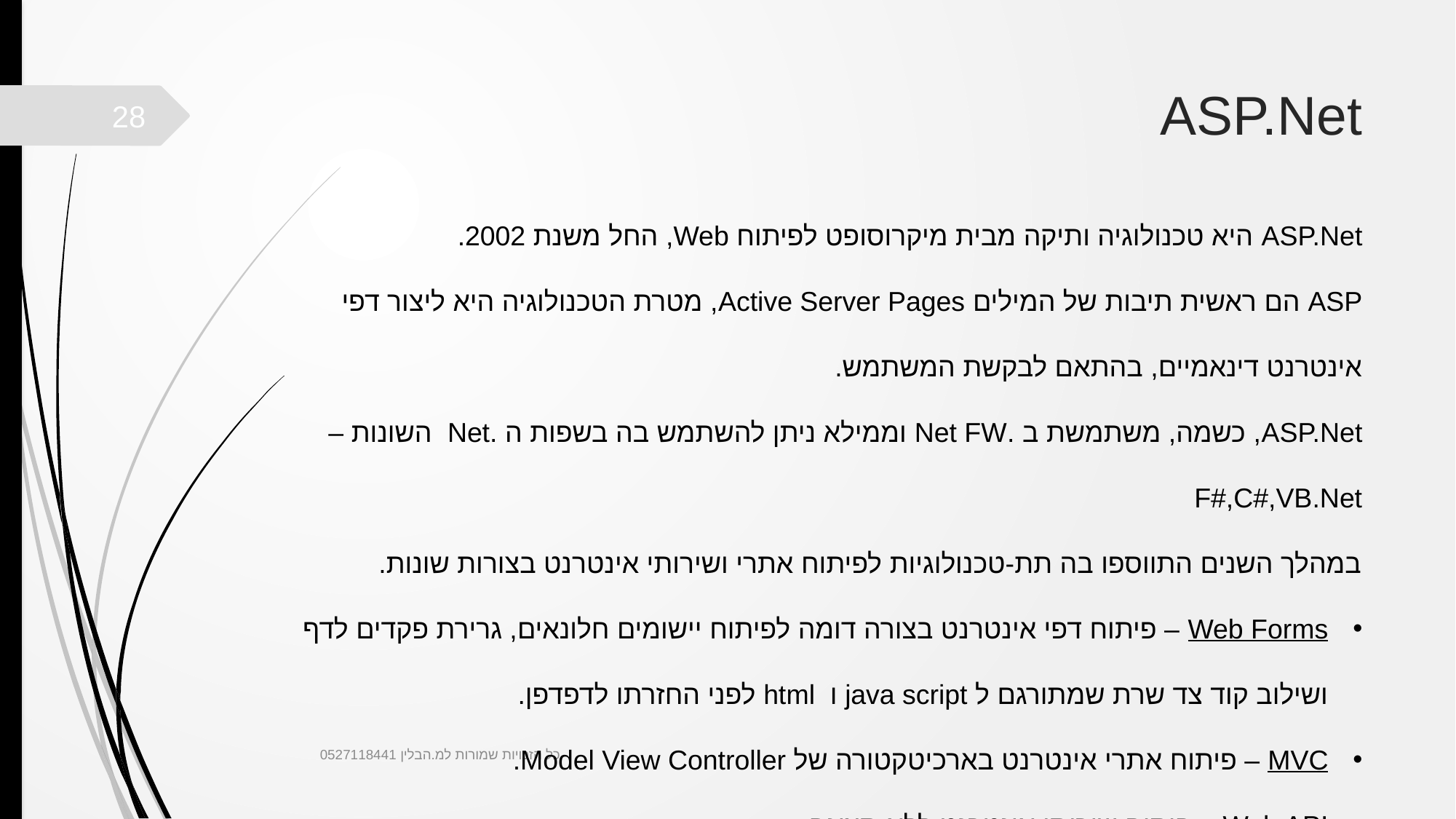

# ASP.Net
28
ASP.Net היא טכנולוגיה ותיקה מבית מיקרוסופט לפיתוח Web, החל משנת 2002.
ASP הם ראשית תיבות של המילים Active Server Pages, מטרת הטכנולוגיה היא ליצור דפי אינטרנט דינאמיים, בהתאם לבקשת המשתמש.
ASP.Net, כשמה, משתמשת ב .Net FW וממילא ניתן להשתמש בה בשפות ה .Net  השונות – F#,C#,VB.Net
במהלך השנים התווספו בה תת-טכנולוגיות לפיתוח אתרי ושירותי אינטרנט בצורות שונות.
Web Forms – פיתוח דפי אינטרנט בצורה דומה לפיתוח יישומים חלונאים, גרירת פקדים לדף ושילוב קוד צד שרת שמתורגם ל java script ו  html לפני החזרתו לדפדפן.
MVC – פיתוח אתרי אינטרנט בארכיטקטורה של Model View Controller.
Web API – פיתוח שירותי אינטרנט ללא תצוגה.

כל הזכויות שמורות למ.הבלין 0527118441